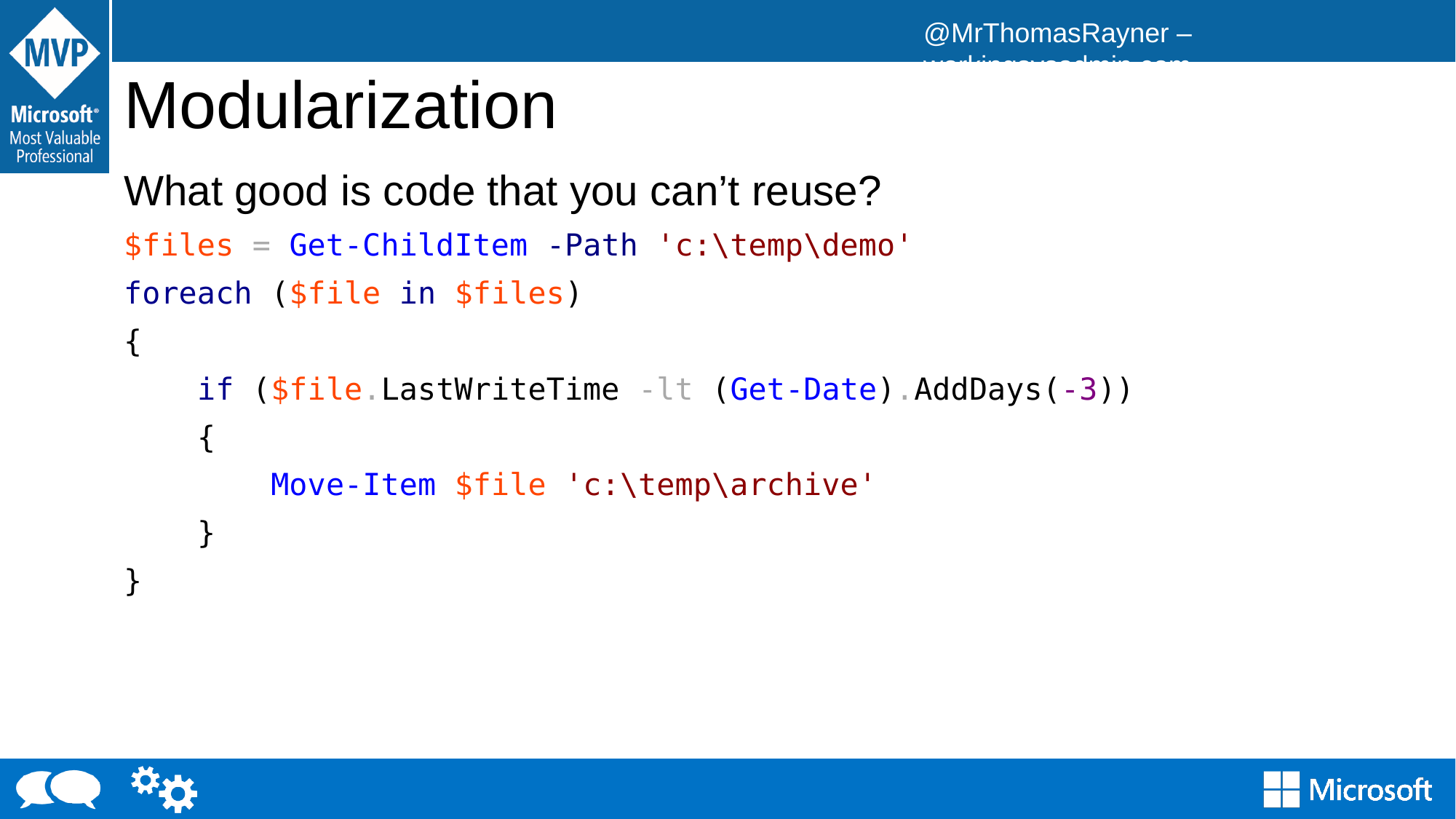

# Modularization
What good is code that you can’t reuse?
$files = Get-ChildItem -Path 'c:\temp\demo'
foreach ($file in $files)
{
    if ($file.LastWriteTime -lt (Get-Date).AddDays(-3))
    {
        Move-Item $file 'c:\temp\archive'
    }
}